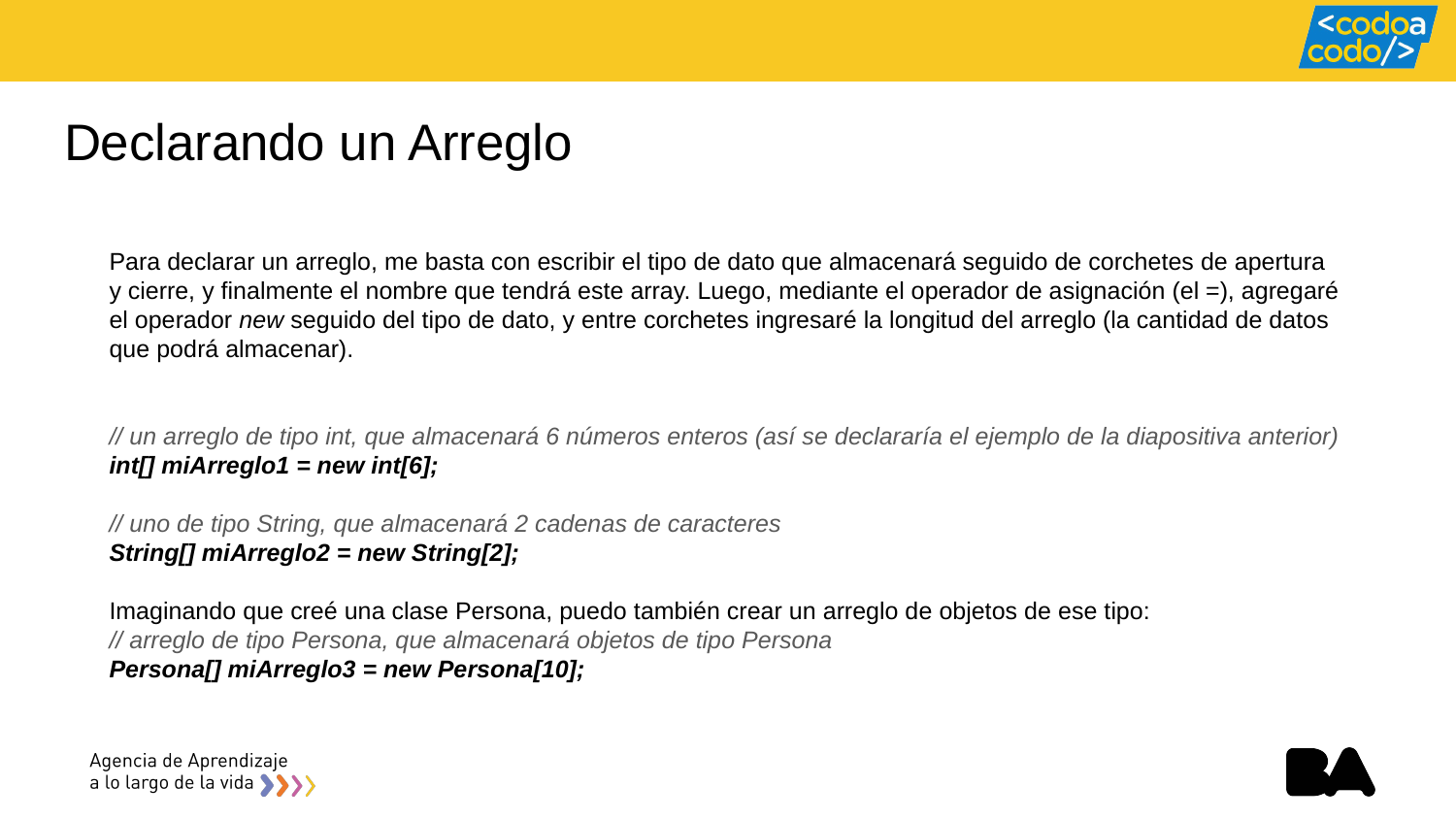

# Declarando un Arreglo
Para declarar un arreglo, me basta con escribir el tipo de dato que almacenará seguido de corchetes de apertura y cierre, y finalmente el nombre que tendrá este array. Luego, mediante el operador de asignación (el =), agregaré el operador new seguido del tipo de dato, y entre corchetes ingresaré la longitud del arreglo (la cantidad de datos que podrá almacenar).

// un arreglo de tipo int, que almacenará 6 números enteros (así se declararía el ejemplo de la diapositiva anterior)
int[] miArreglo1 = new int[6];

// uno de tipo String, que almacenará 2 cadenas de caracteres
String[] miArreglo2 = new String[2];

Imaginando que creé una clase Persona, puedo también crear un arreglo de objetos de ese tipo:
// arreglo de tipo Persona, que almacenará objetos de tipo Persona
Persona[] miArreglo3 = new Persona[10];